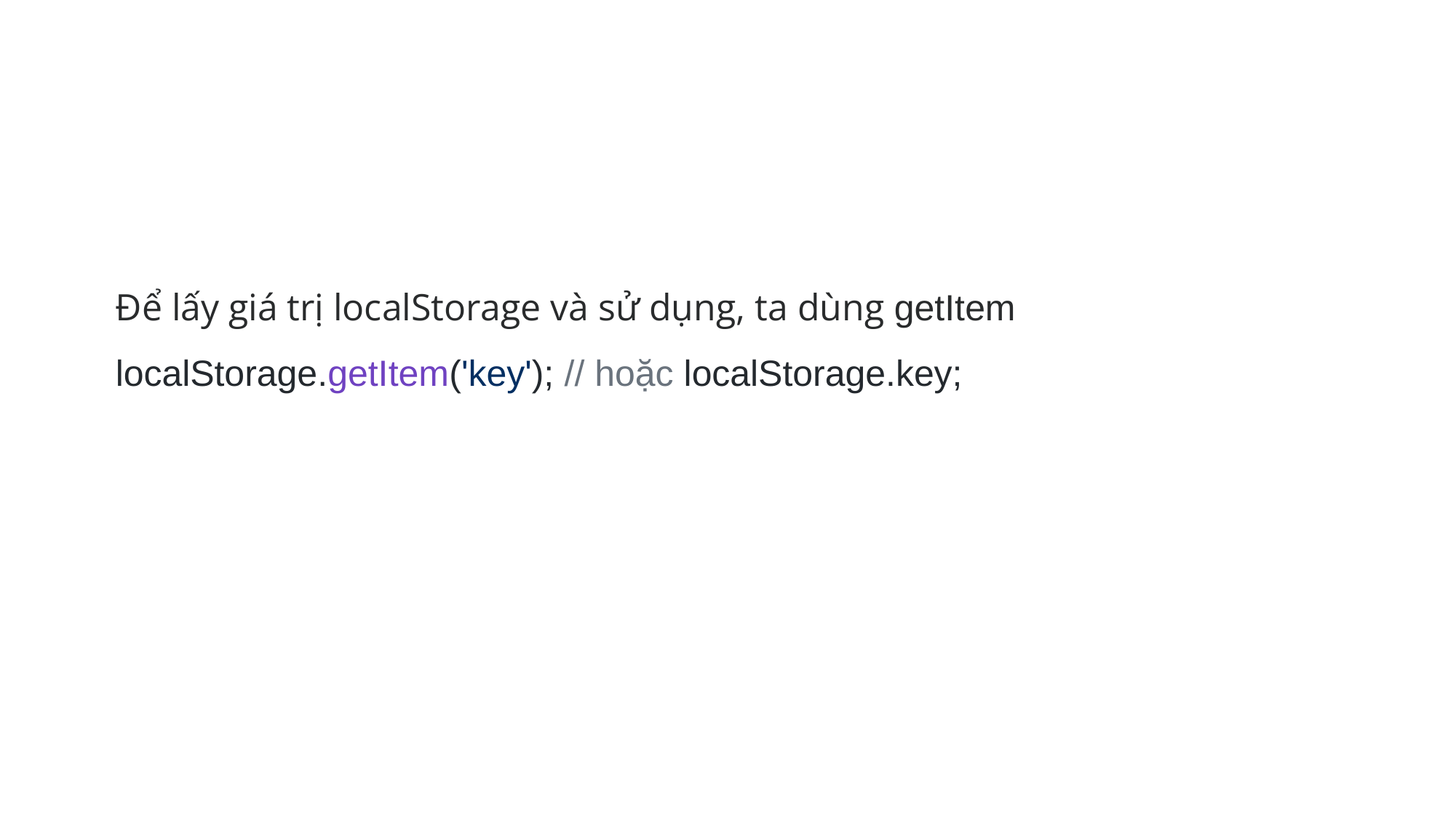

Để lấy giá trị localStorage và sử dụng, ta dùng getItem
localStorage.getItem('key'); // hoặc localStorage.key;